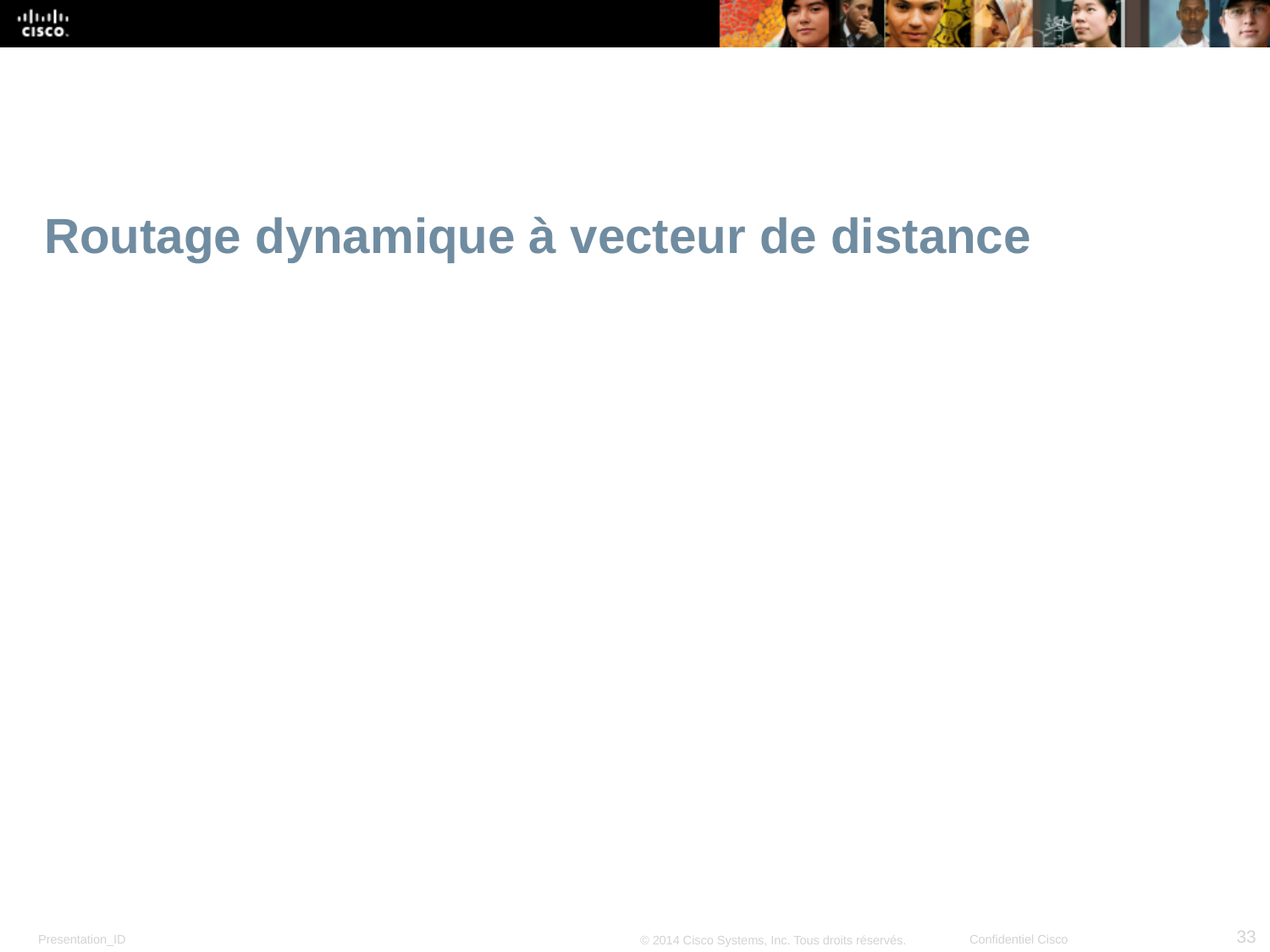

# Routage dynamique à vecteur de distance